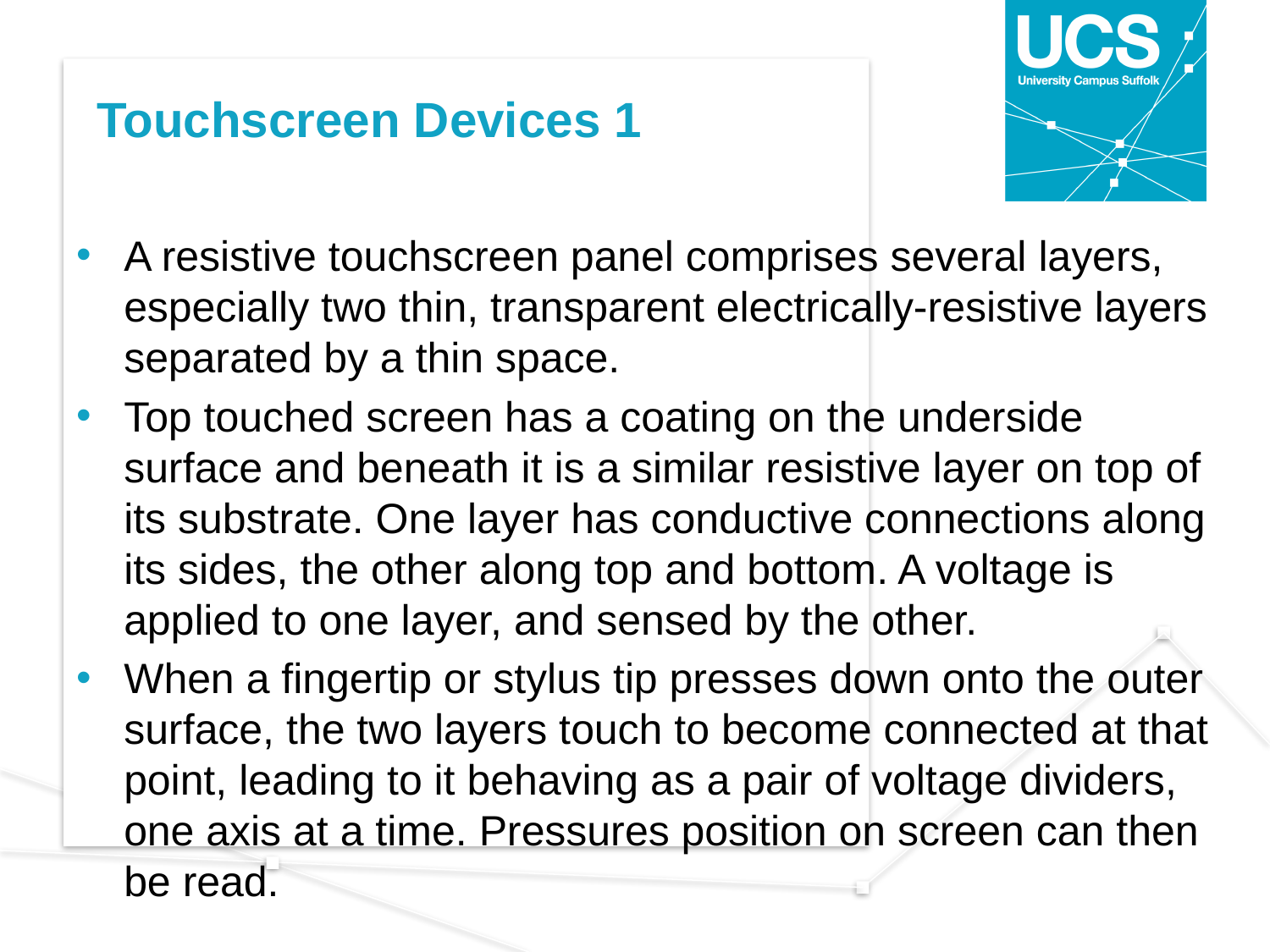

# Touchscreen Devices 1
A resistive touchscreen panel comprises several layers,  especially two thin, transparent electrically-resistive layers separated by a thin space.
Top touched screen has a coating on the underside surface and beneath it is a similar resistive layer on top of its substrate. One layer has conductive connections along its sides, the other along top and bottom. A voltage is applied to one layer, and sensed by the other.
When a fingertip or stylus tip presses down onto the outer surface, the two layers touch to become connected at that point, leading to it behaving as a pair of voltage dividers, one axis at a time. Pressures position on screen can then be read.